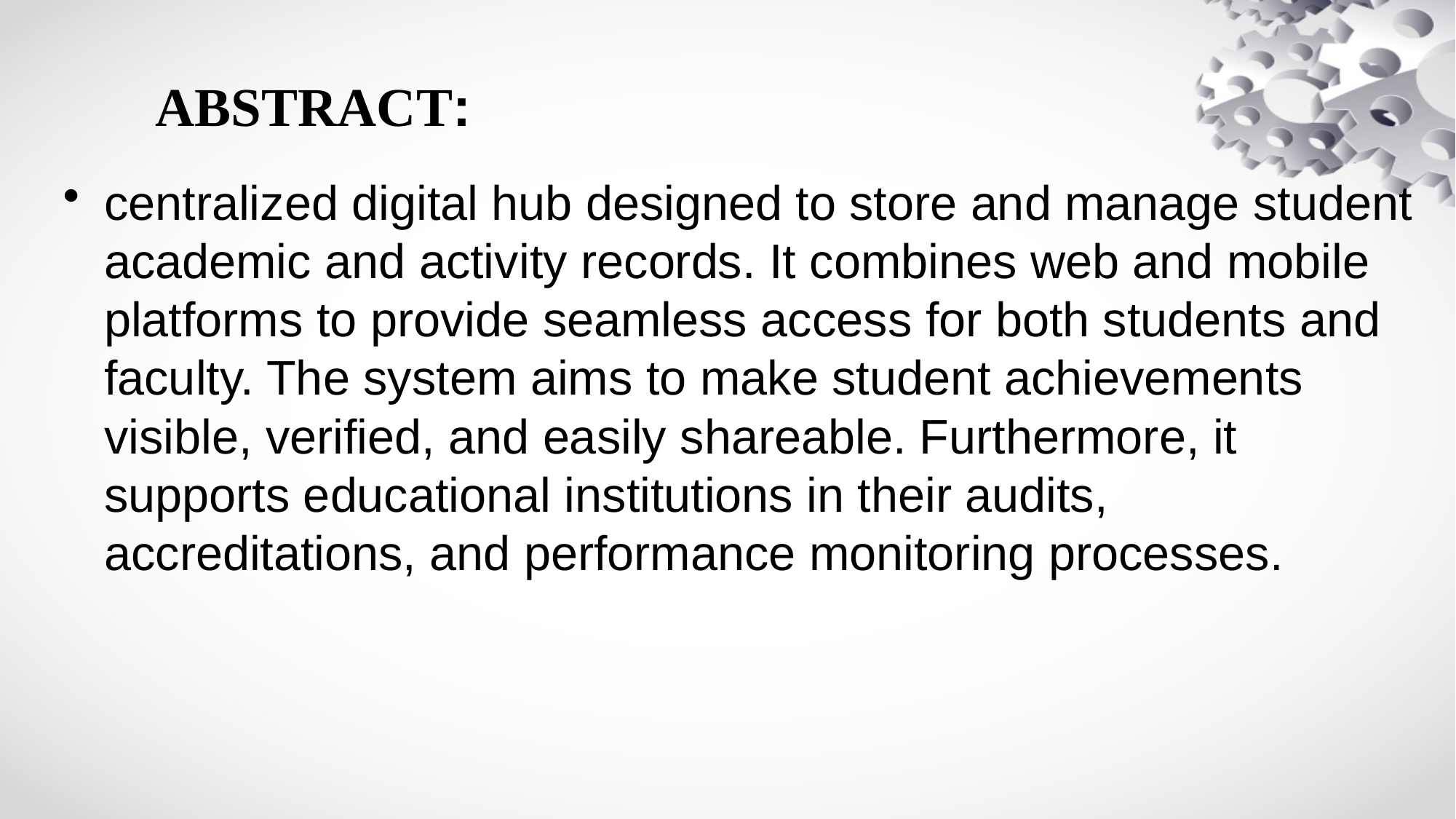

# ABSTRACT:
centralized digital hub designed to store and manage student academic and activity records. It combines web and mobile platforms to provide seamless access for both students and faculty. The system aims to make student achievements visible, verified, and easily shareable. Furthermore, it supports educational institutions in their audits, accreditations, and performance monitoring processes.